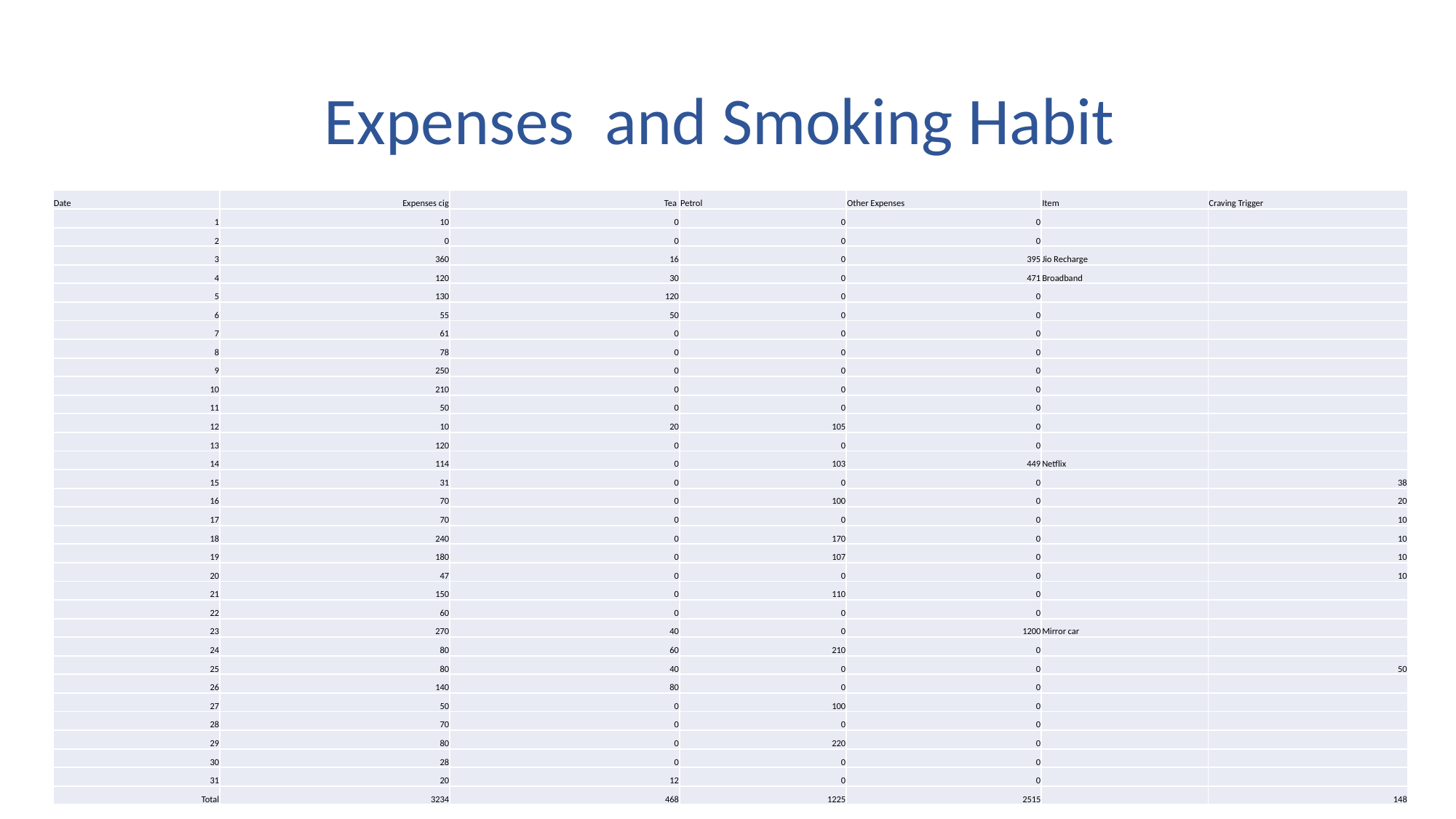

# Expenses  and Smoking Habit
| Date | Expenses cig | Tea | Petrol | Other Expenses | Item | Craving Trigger |
| --- | --- | --- | --- | --- | --- | --- |
| 1 | 10 | 0 | 0 | 0 |  |  |
| 2 | 0 | 0 | 0 | 0 |  |  |
| 3 | 360 | 16 | 0 | 395 | Jio Recharge |  |
| 4 | 120 | 30 | 0 | 471 | Broadband |  |
| 5 | 130 | 120 | 0 | 0 |  |  |
| 6 | 55 | 50 | 0 | 0 |  |  |
| 7 | 61 | 0 | 0 | 0 |  |  |
| 8 | 78 | 0 | 0 | 0 |  |  |
| 9 | 250 | 0 | 0 | 0 |  |  |
| 10 | 210 | 0 | 0 | 0 |  |  |
| 11 | 50 | 0 | 0 | 0 |  |  |
| 12 | 10 | 20 | 105 | 0 |  |  |
| 13 | 120 | 0 | 0 | 0 |  |  |
| 14 | 114 | 0 | 103 | 449 | Netflix |  |
| 15 | 31 | 0 | 0 | 0 |  | 38 |
| 16 | 70 | 0 | 100 | 0 |  | 20 |
| 17 | 70 | 0 | 0 | 0 |  | 10 |
| 18 | 240 | 0 | 170 | 0 |  | 10 |
| 19 | 180 | 0 | 107 | 0 |  | 10 |
| 20 | 47 | 0 | 0 | 0 |  | 10 |
| 21 | 150 | 0 | 110 | 0 |  |  |
| 22 | 60 | 0 | 0 | 0 |  |  |
| 23 | 270 | 40 | 0 | 1200 | Mirror car |  |
| 24 | 80 | 60 | 210 | 0 |  |  |
| 25 | 80 | 40 | 0 | 0 |  | 50 |
| 26 | 140 | 80 | 0 | 0 |  |  |
| 27 | 50 | 0 | 100 | 0 |  |  |
| 28 | 70 | 0 | 0 | 0 |  |  |
| 29 | 80 | 0 | 220 | 0 |  |  |
| 30 | 28 | 0 | 0 | 0 |  |  |
| 31 | 20 | 12 | 0 | 0 |  |  |
| Total | 3234 | 468 | 1225 | 2515 |  | 148 |